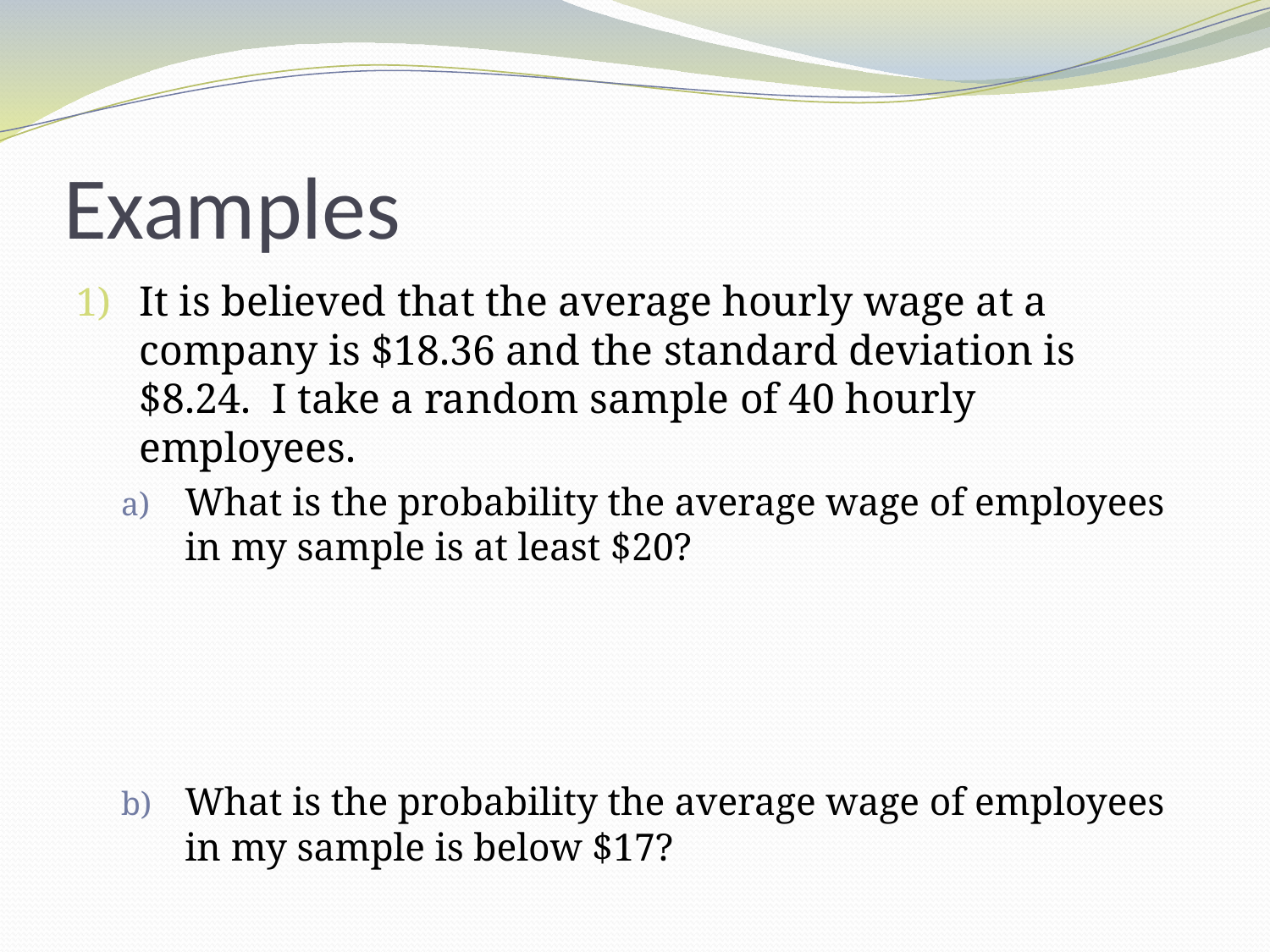

# Examples
It is believed that the average hourly wage at a company is $18.36 and the standard deviation is $8.24.  I take a random sample of 40 hourly employees.
What is the probability the average wage of employees in my sample is at least $20?

What is the probability the average wage of employees in my sample is below $17?